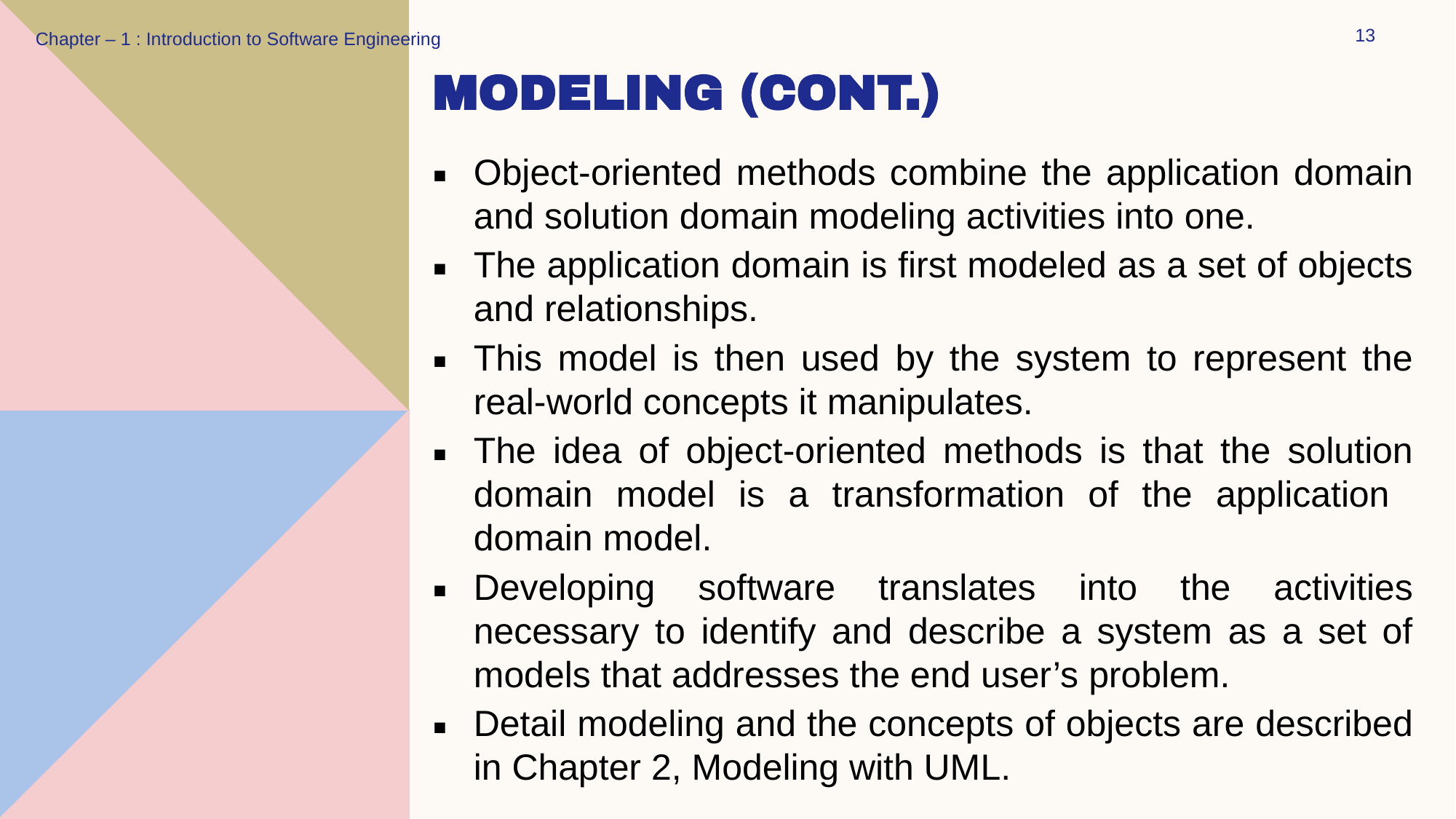

13
Chapter – 1 : Introduction to Software Engineering
# MODELING (CONT.)
Object-oriented methods combine the application domain and solution domain modeling activities into one.
The application domain is first modeled as a set of objects and relationships.
This model is then used by the system to represent the real-world concepts it manipulates.
The idea of object-oriented methods is that the solution domain model is a transformation of the application  domain model.
Developing software translates into the activities necessary to identify and describe a system as a set of models that addresses the end user’s problem.
Detail modeling and the concepts of objects are described in Chapter 2, Modeling with UML.